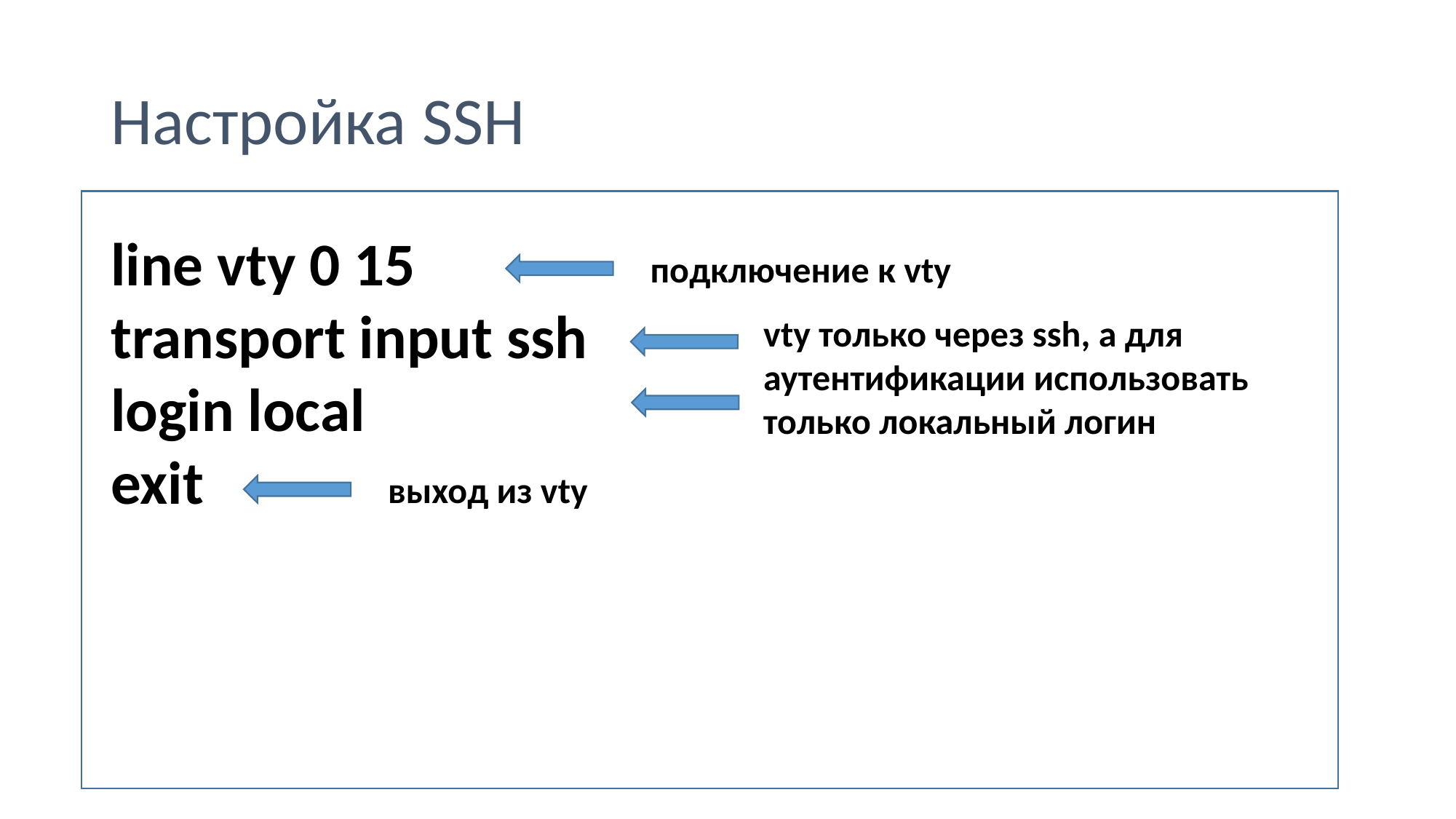

# Настройка SSH

line vty 0 15
transport input ssh
login local
exit

подключение к vty

vty только через ssh, а для аутентификации использовать только локальный логин

выход из vty